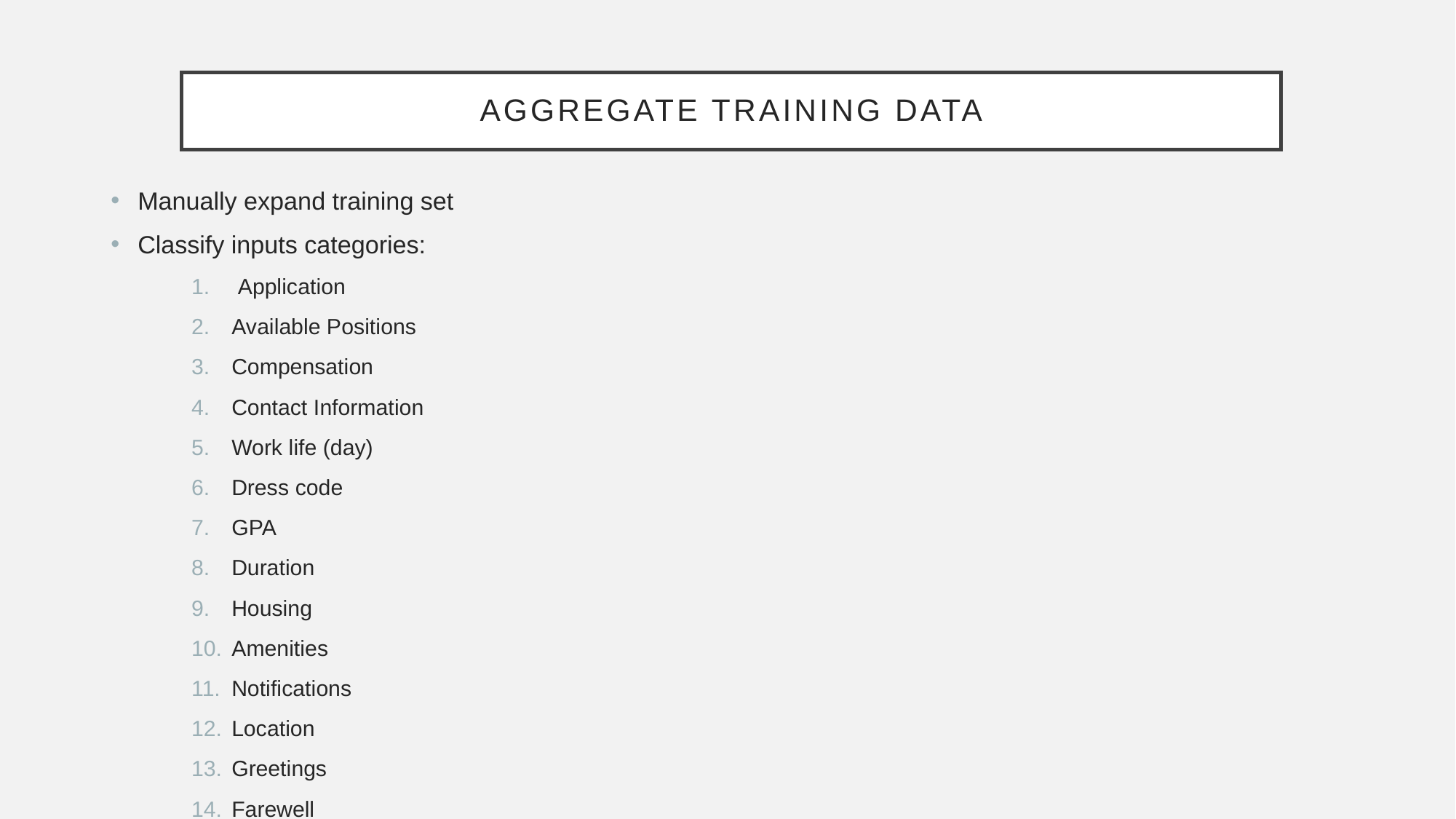

# Aggregate training data
Manually expand training set
Classify inputs categories:
 Application
Available Positions
Compensation
Contact Information
Work life (day)
Dress code
GPA
Duration
Housing
Amenities
Notifications
Location
Greetings
Farewell